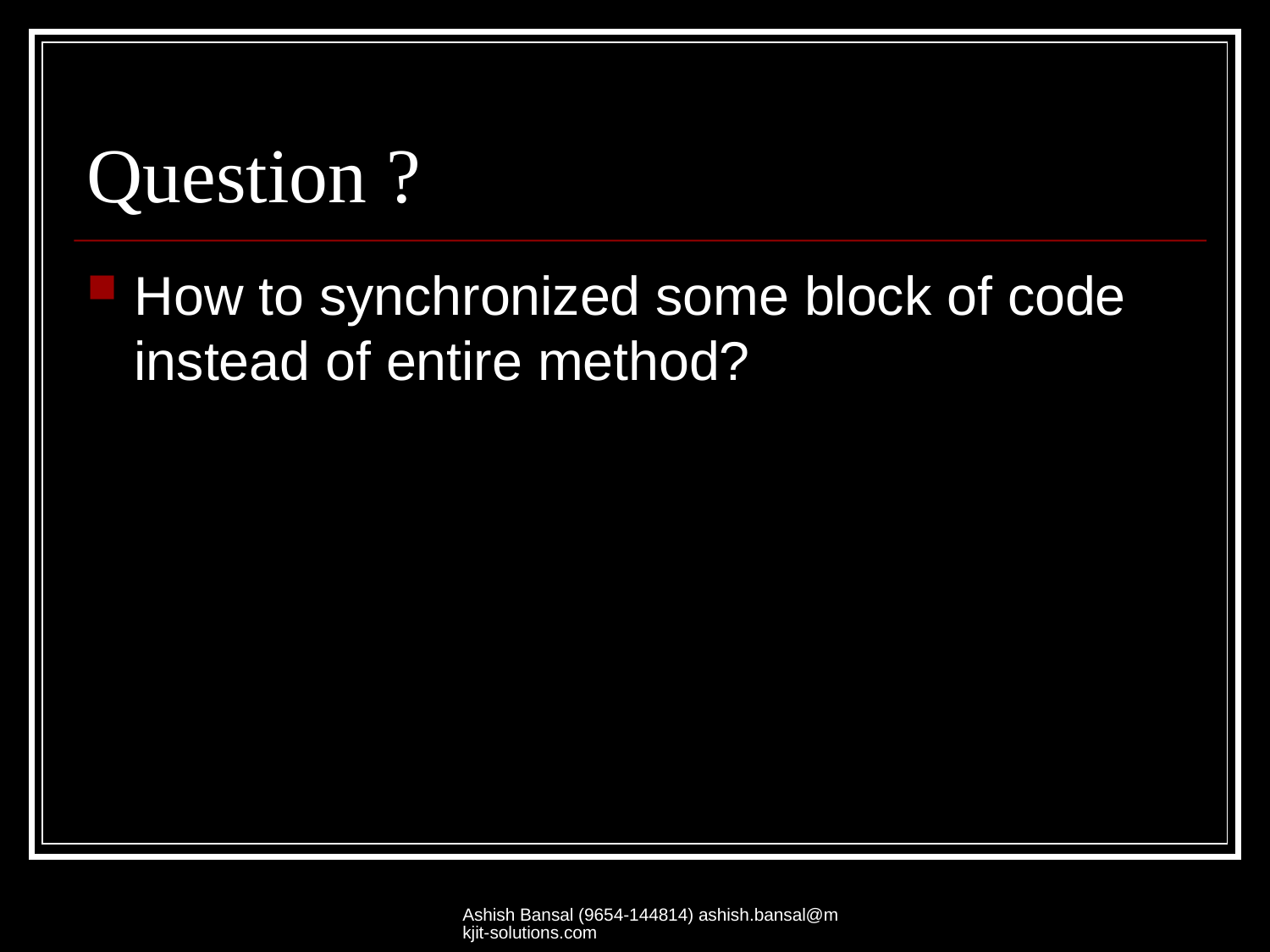

# Question ?
How to synchronized some block of code instead of entire method?
Ashish Bansal (9654-144814) ashish.bansal@mkjit-solutions.com